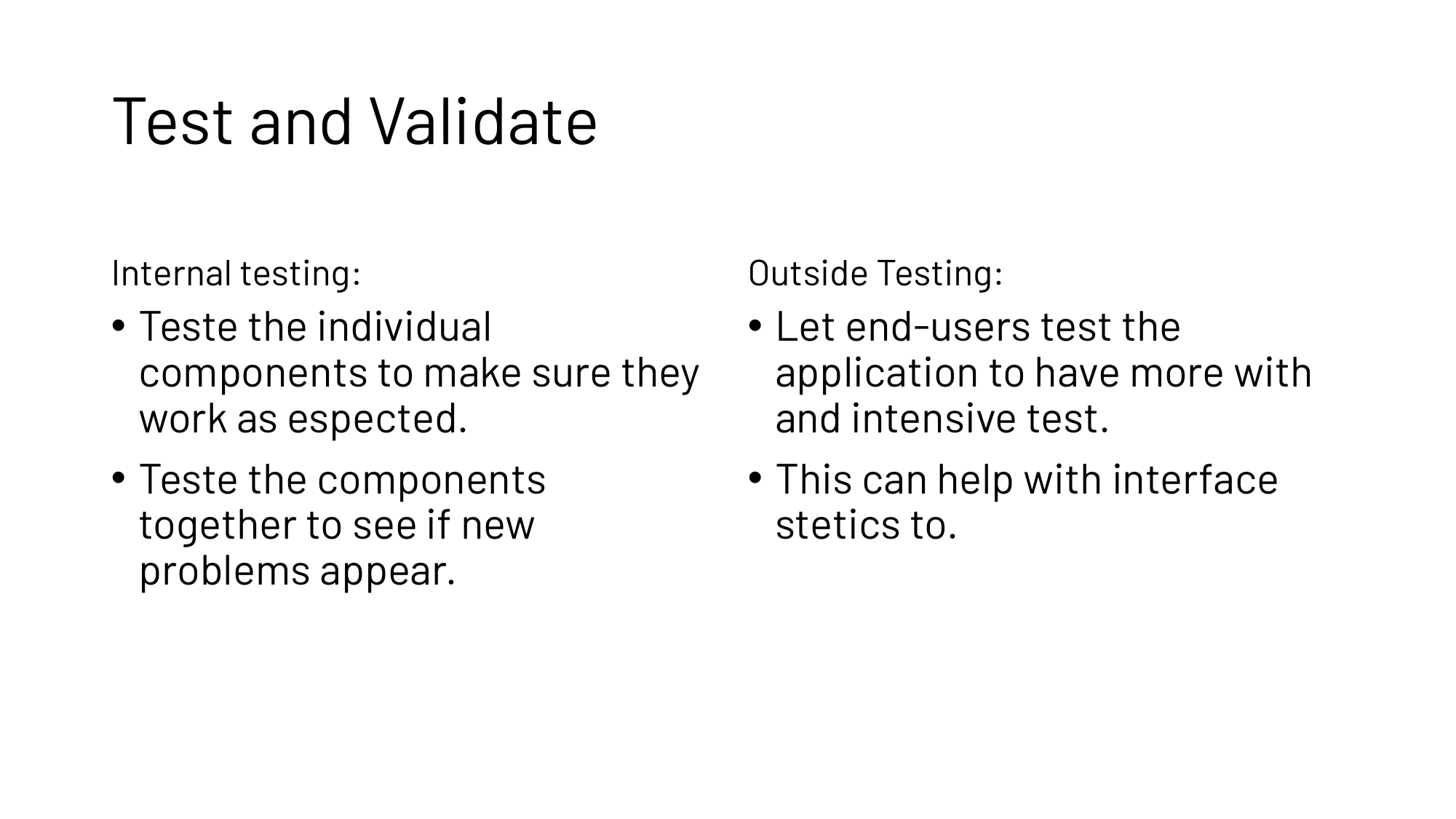

# Test and Validate
Internal testing:
Outside Testing:
Teste the individual components to make sure they work as espected.
Teste the components together to see if new problems appear.
Let end-users test the application to have more with and intensive test.
This can help with interface stetics to.